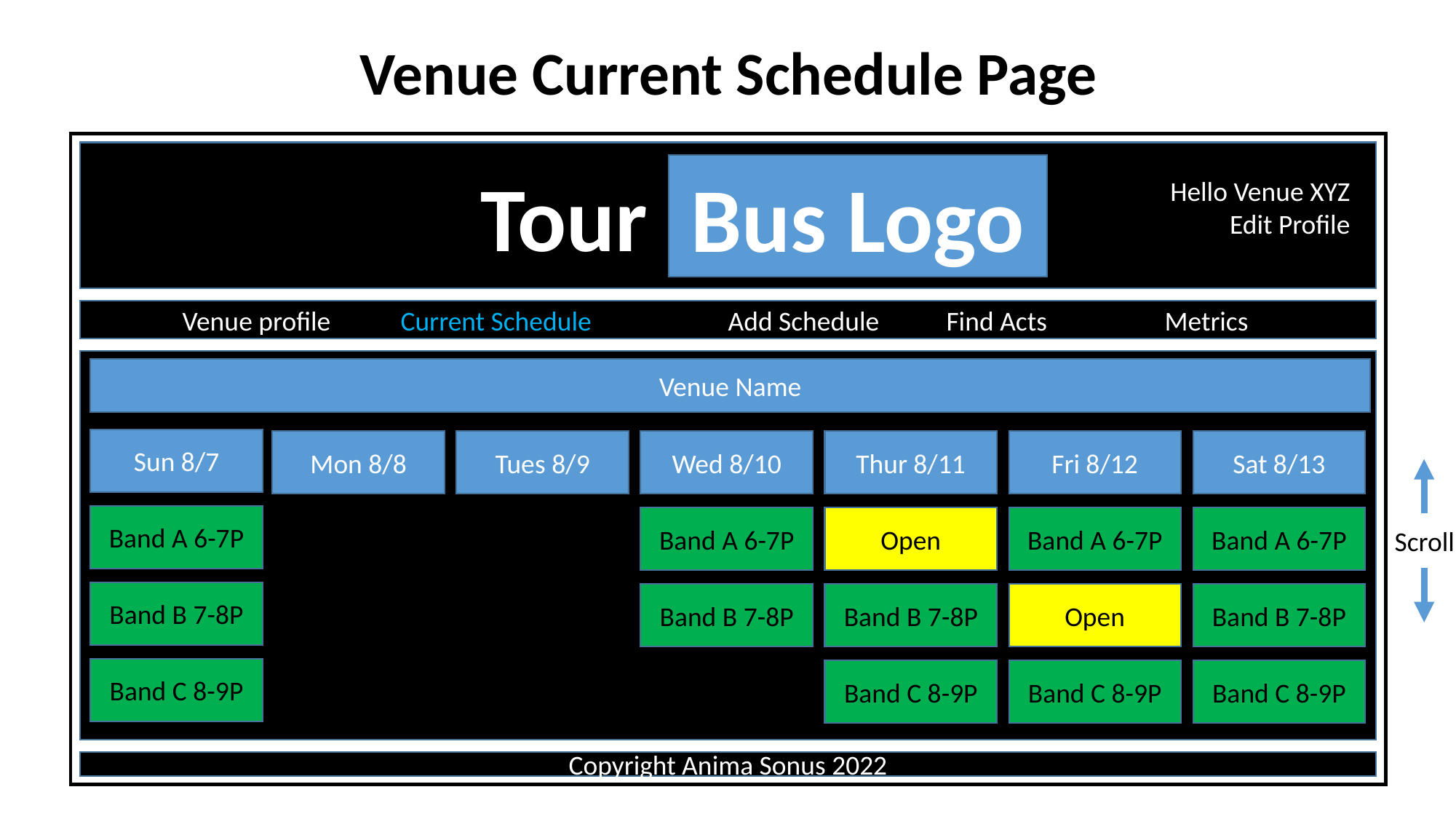

Venue Current Schedule Page

Tour
Bus Logo
Venue profile	Current Schedule		Add Schedule	Find Acts		Metrics

Copyright Anima Sonus 2022
Hello Venue XYZ
Edit Profile
Venue Name
Sun 8/7
Mon 8/8
Tues 8/9
Wed 8/10
Thur 8/11
Fri 8/12
Sat 8/13
Scroll
Band A 6-7P
Band A 6-7P
Open
Band A 6-7P
Band A 6-7P
Band B 7-8P
Band B 7-8P
Band B 7-8P
Open
Band B 7-8P
Band C 8-9P
Band C 8-9P
Band C 8-9P
Band C 8-9P